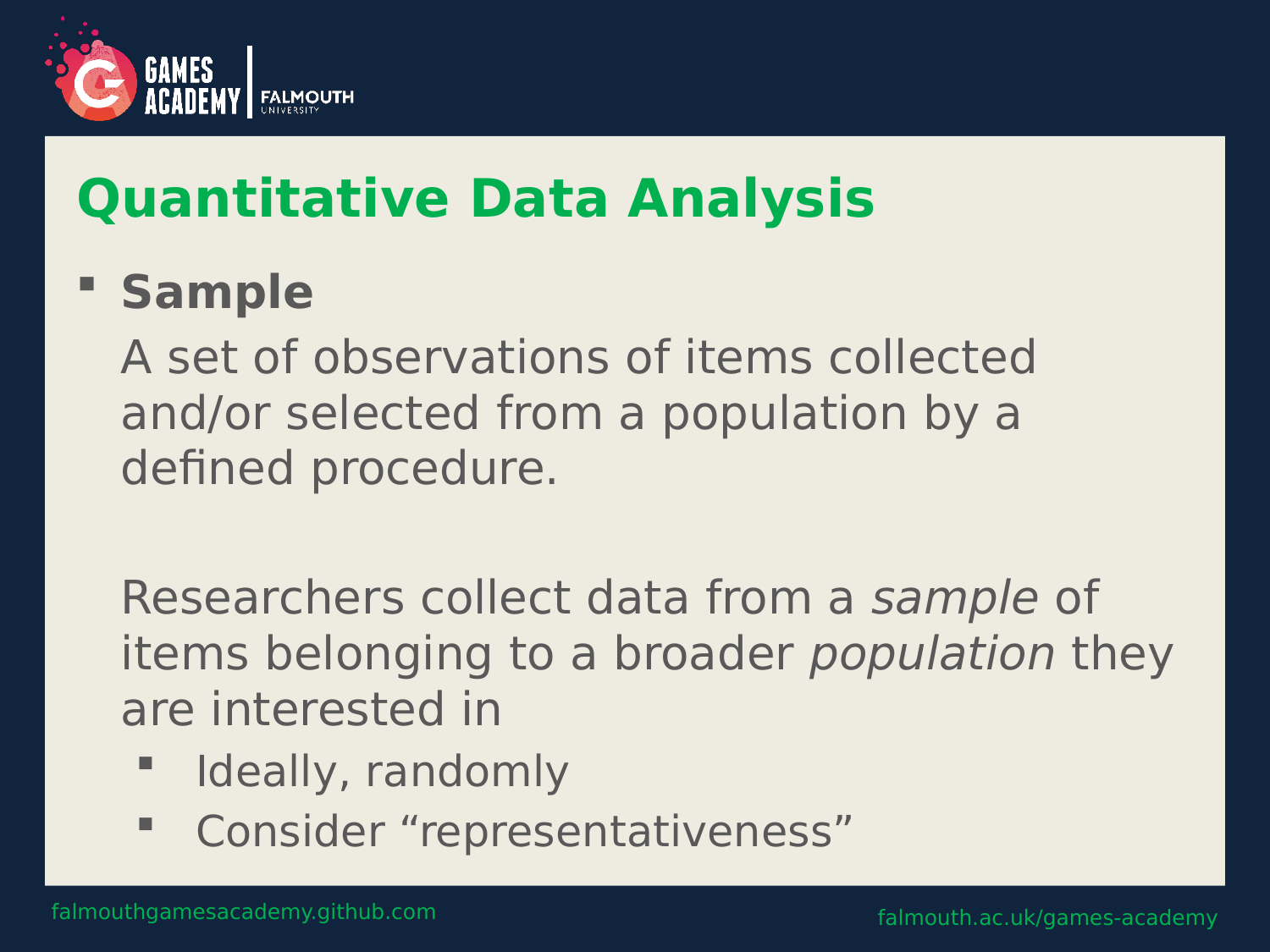

# Quantitative Data Analysis
Sample
	A set of observations of items collected and/or selected from a population by a defined procedure.

	Researchers collect data from a sample of items belonging to a broader population they are interested in
Ideally, randomly
Consider “representativeness”